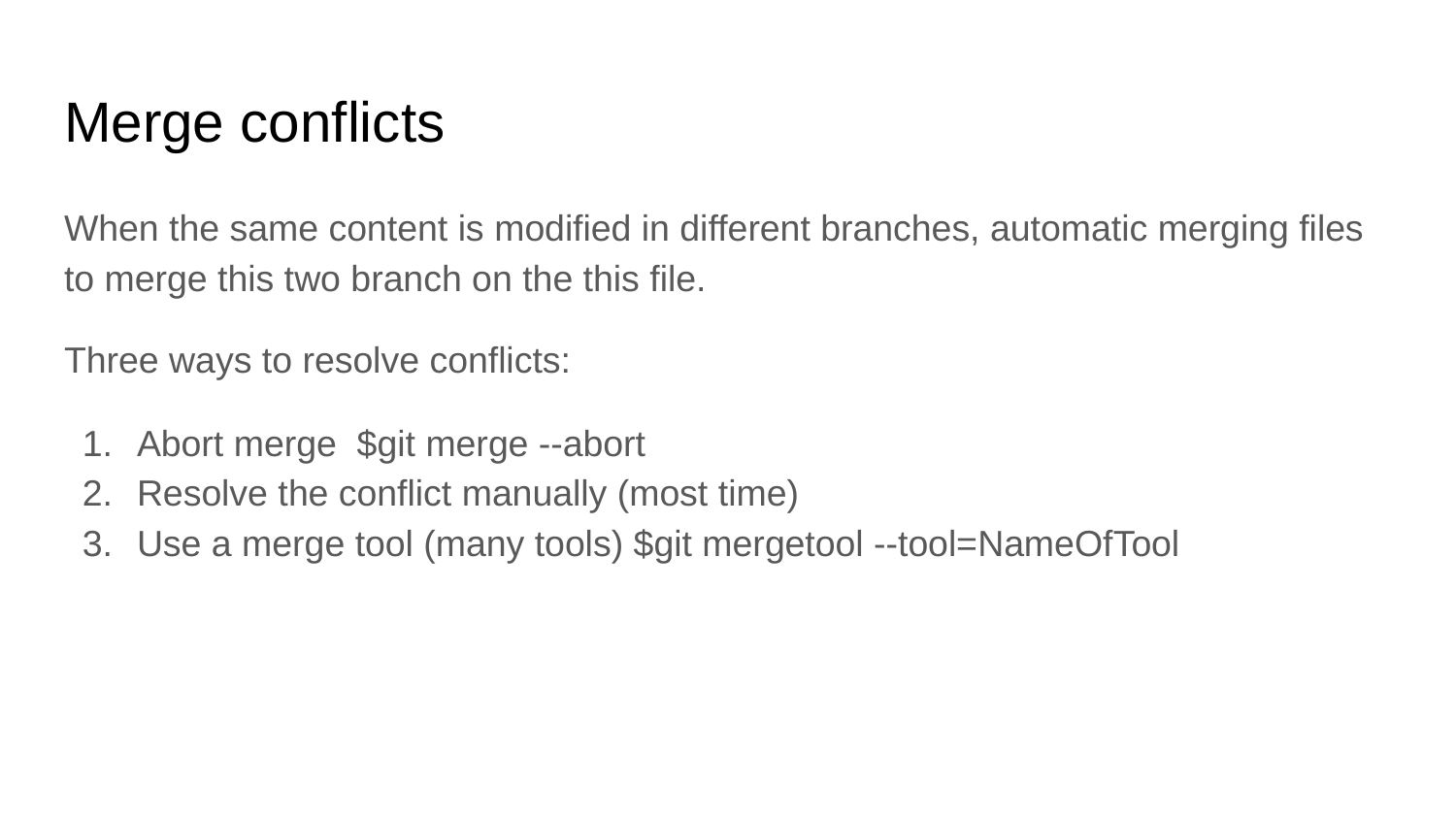

# Merge conflicts
When the same content is modified in different branches, automatic merging files to merge this two branch on the this file.
Three ways to resolve conflicts:
Abort merge  $git merge --abort
Resolve the conflict manually (most time)
Use a merge tool (many tools) $git mergetool --tool=NameOfTool